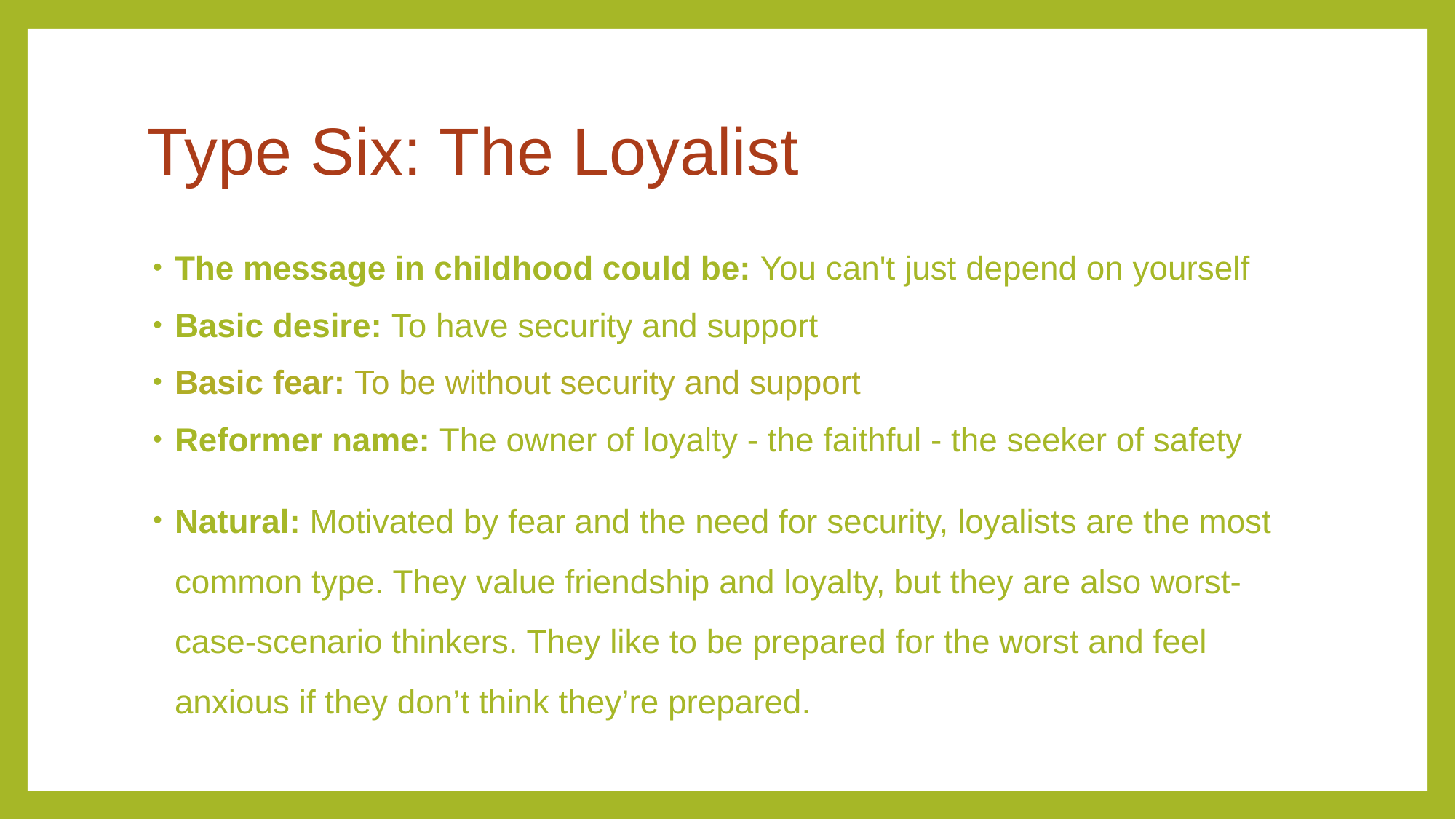

# Type Six: The Loyalist
The message in childhood could be: You can't just depend on yourself
Basic desire: To have security and support
Basic fear: To be without security and support
Reformer name: The owner of loyalty - the faithful - the seeker of safety
Natural: Motivated by fear and the need for security, loyalists are the most common type. They value friendship and loyalty, but they are also worst-case-scenario thinkers. They like to be prepared for the worst and feel anxious if they don’t think they’re prepared.